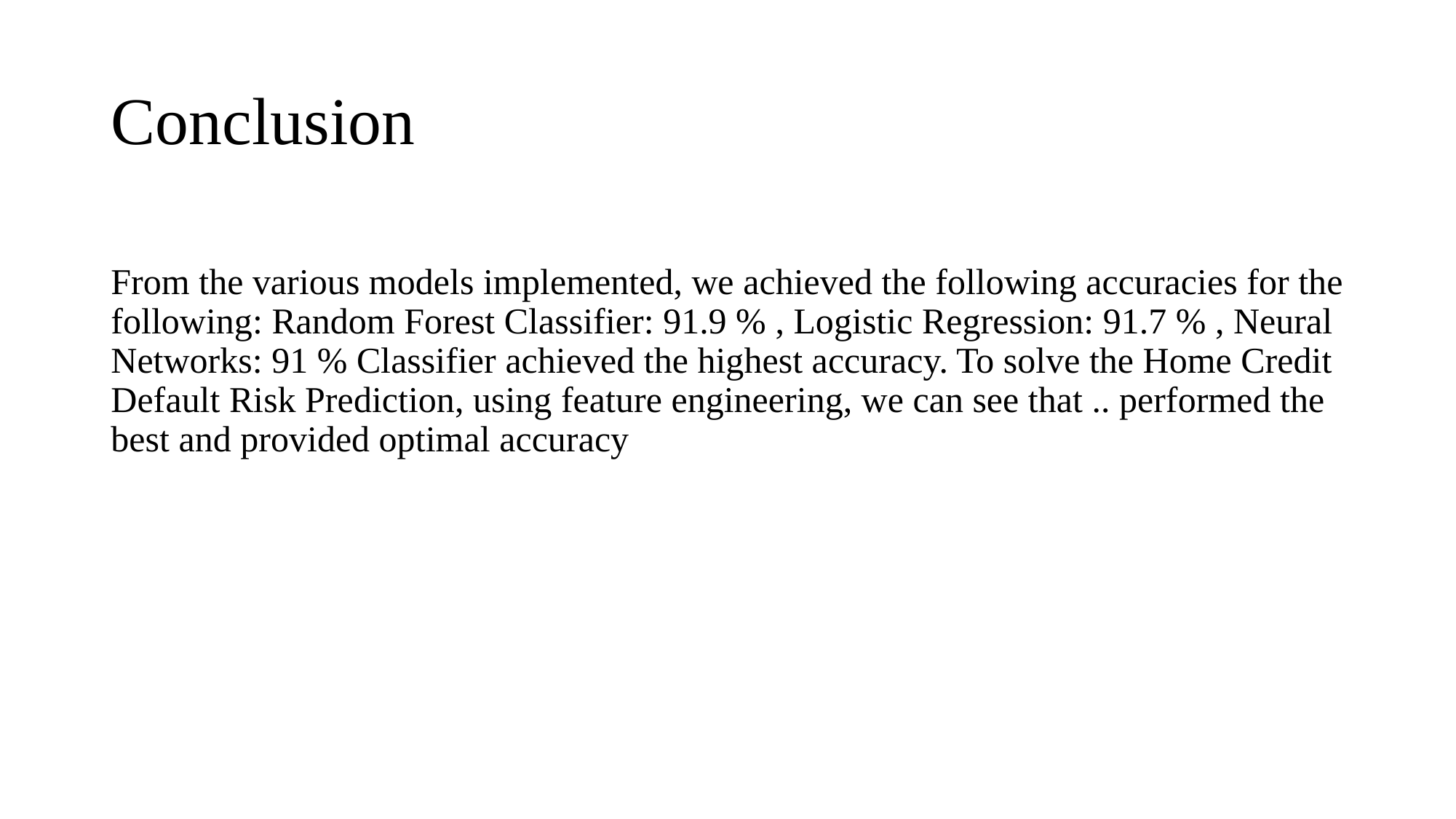

# Conclusion
From the various models implemented, we achieved the following accuracies for the following: Random Forest Classifier: 91.9 % , Logistic Regression: 91.7 % , Neural Networks: 91 % Classifier achieved the highest accuracy. To solve the Home Credit Default Risk Prediction, using feature engineering, we can see that .. performed the best and provided optimal accuracy